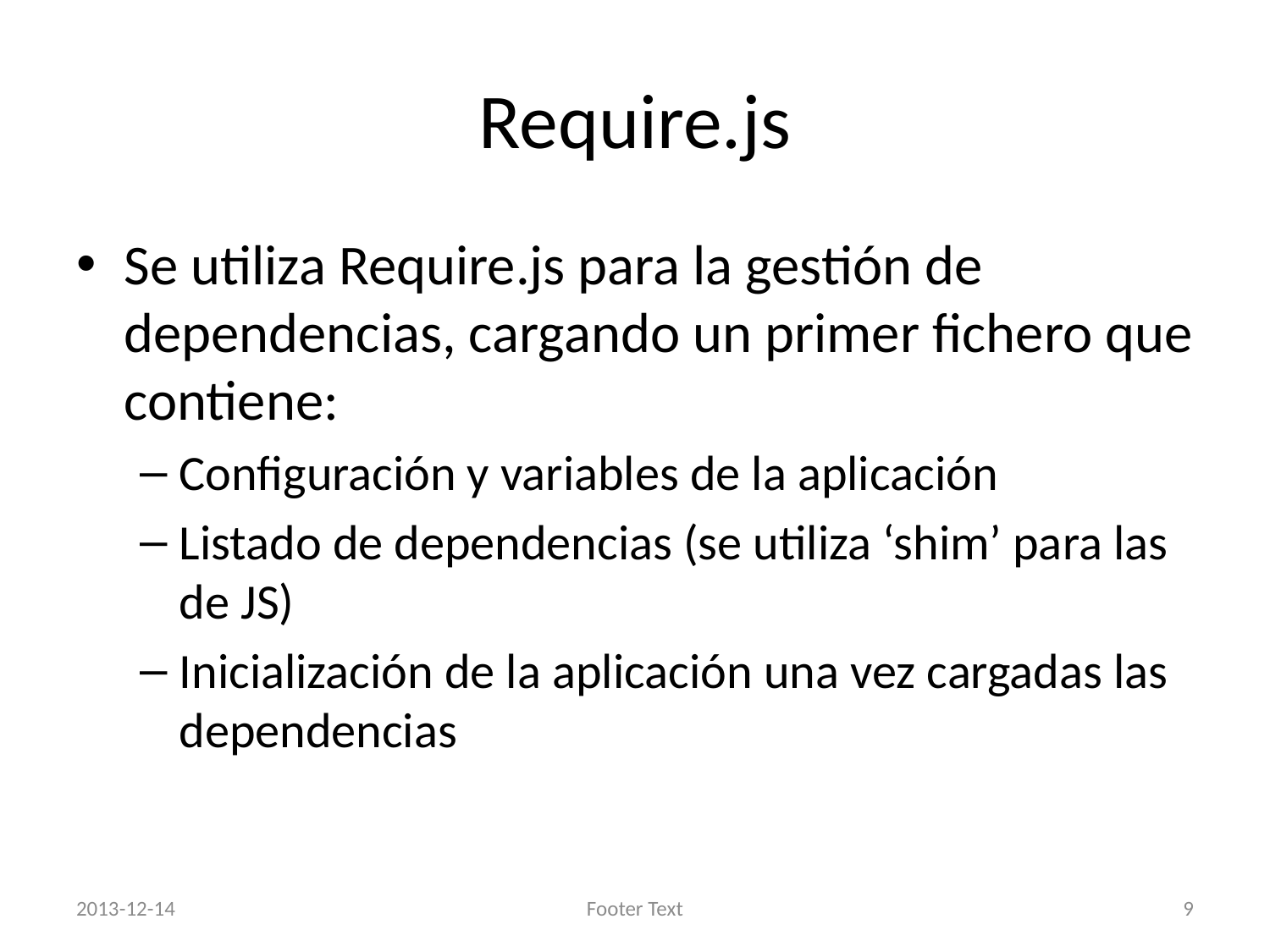

# Require.js
Se utiliza Require.js para la gestión de dependencias, cargando un primer fichero que contiene:
Configuración y variables de la aplicación
Listado de dependencias (se utiliza ‘shim’ para las de JS)
Inicialización de la aplicación una vez cargadas las dependencias
2013-12-14
Footer Text
9